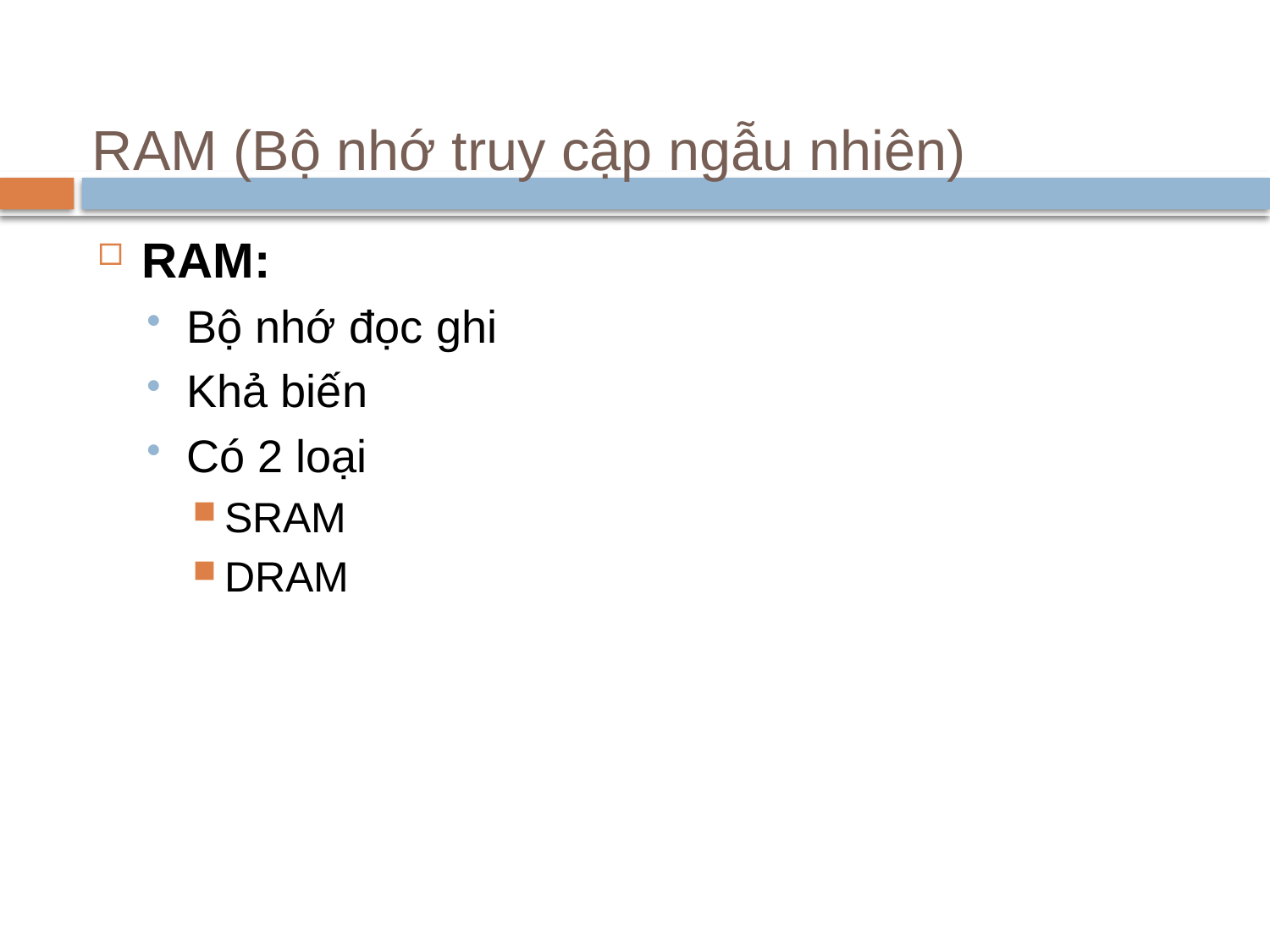

# RAM (Bộ nhớ truy cập ngẫu nhiên)
RAM:
Bộ nhớ đọc ghi
Khả biến
Có 2 loại
SRAM
DRAM